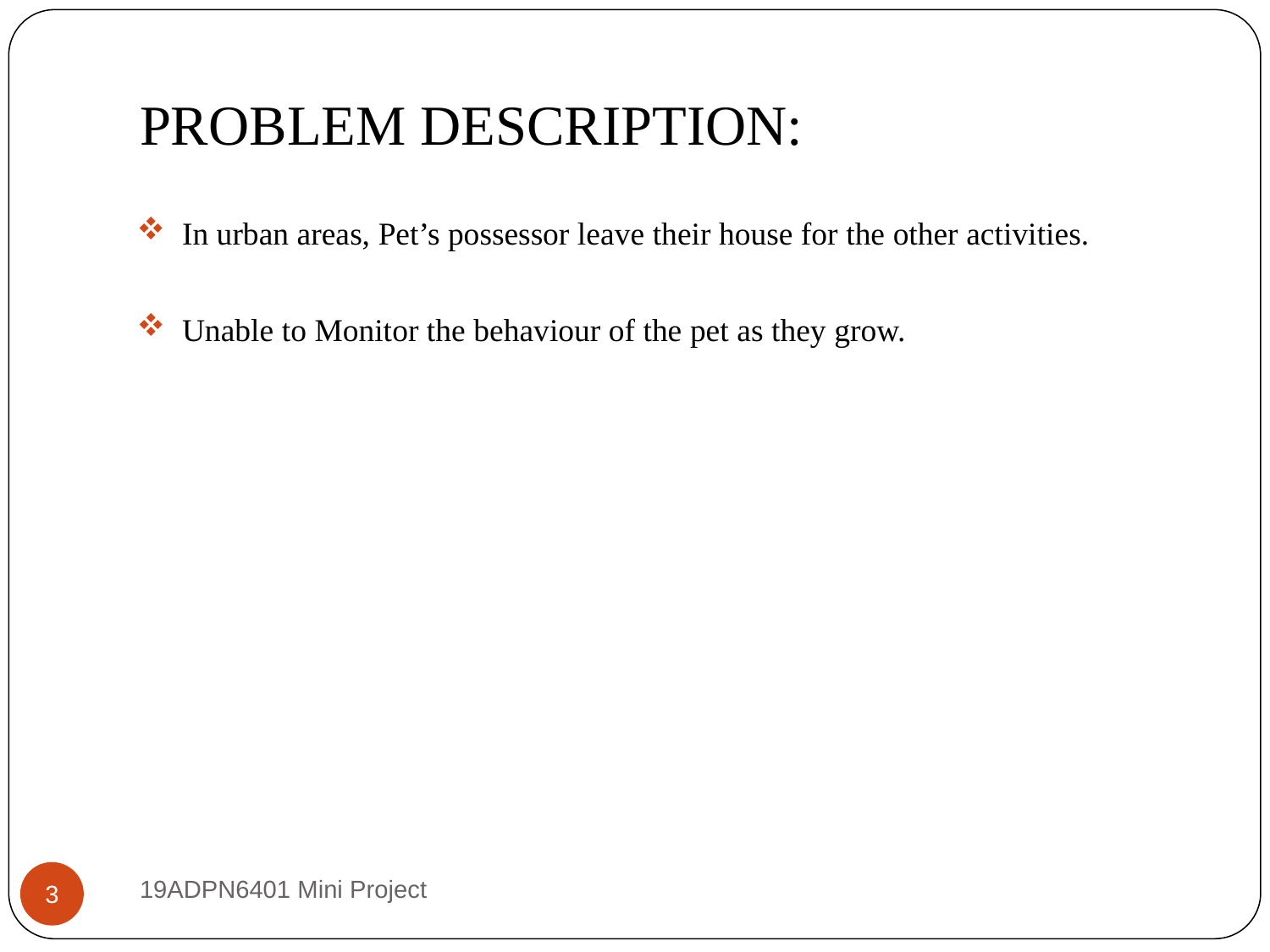

# PROBLEM DESCRIPTION:

In urban areas, Pet’s possessor leave their house for the other activities.

Unable to Monitor the behaviour of the pet as they grow.

19ADPN6401 Mini Project
3